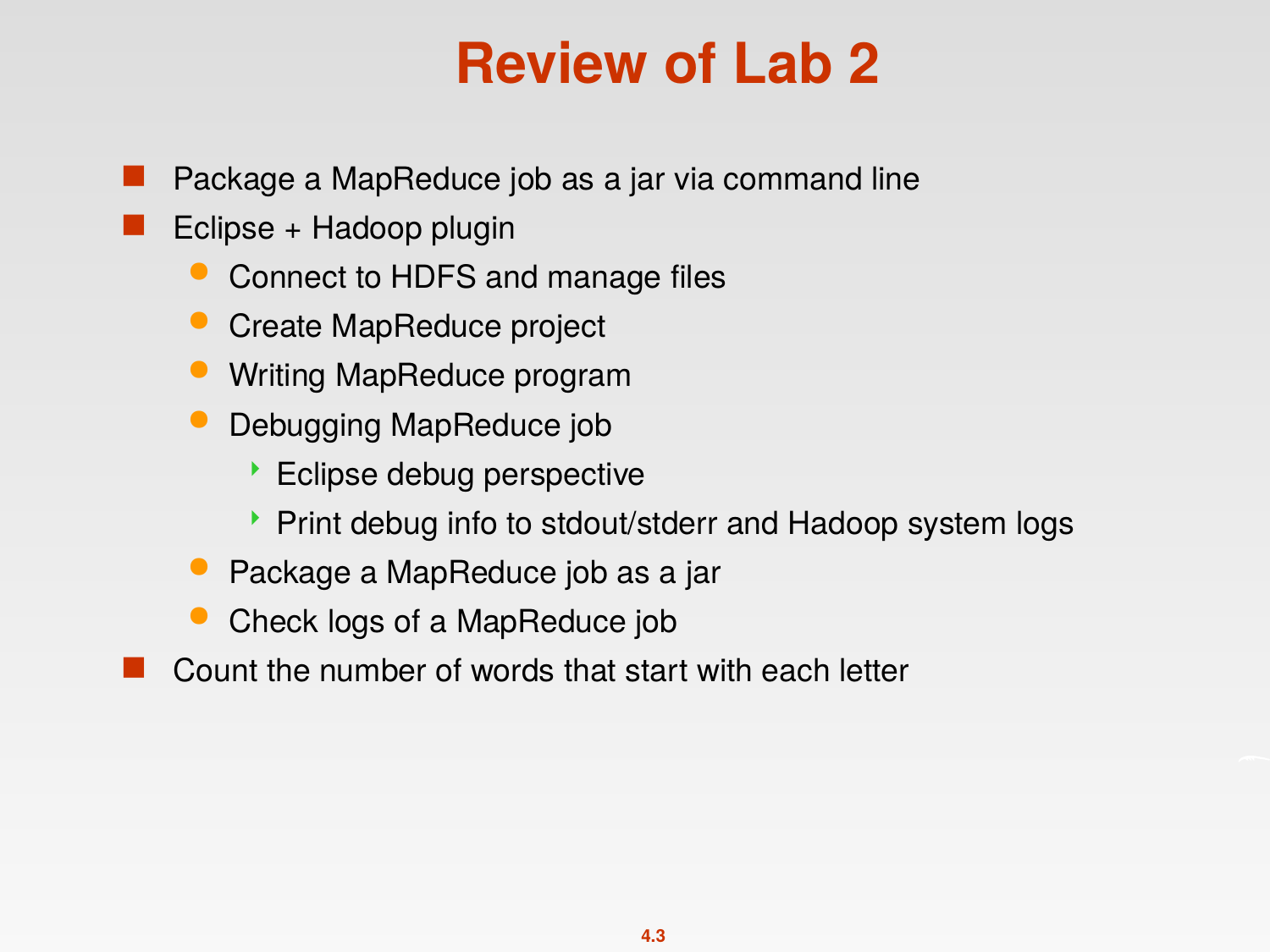

# Review of Lab 2
Package a MapReduce job as a jar via command line
Eclipse + Hadoop plugin
Connect to HDFS and manage files
Create MapReduce project
Writing MapReduce program
Debugging MapReduce job
Eclipse debug perspective
Print debug info to stdout/stderr and Hadoop system logs
Package a MapReduce job as a jar
Check logs of a MapReduce job
Count the number of words that start with each letter